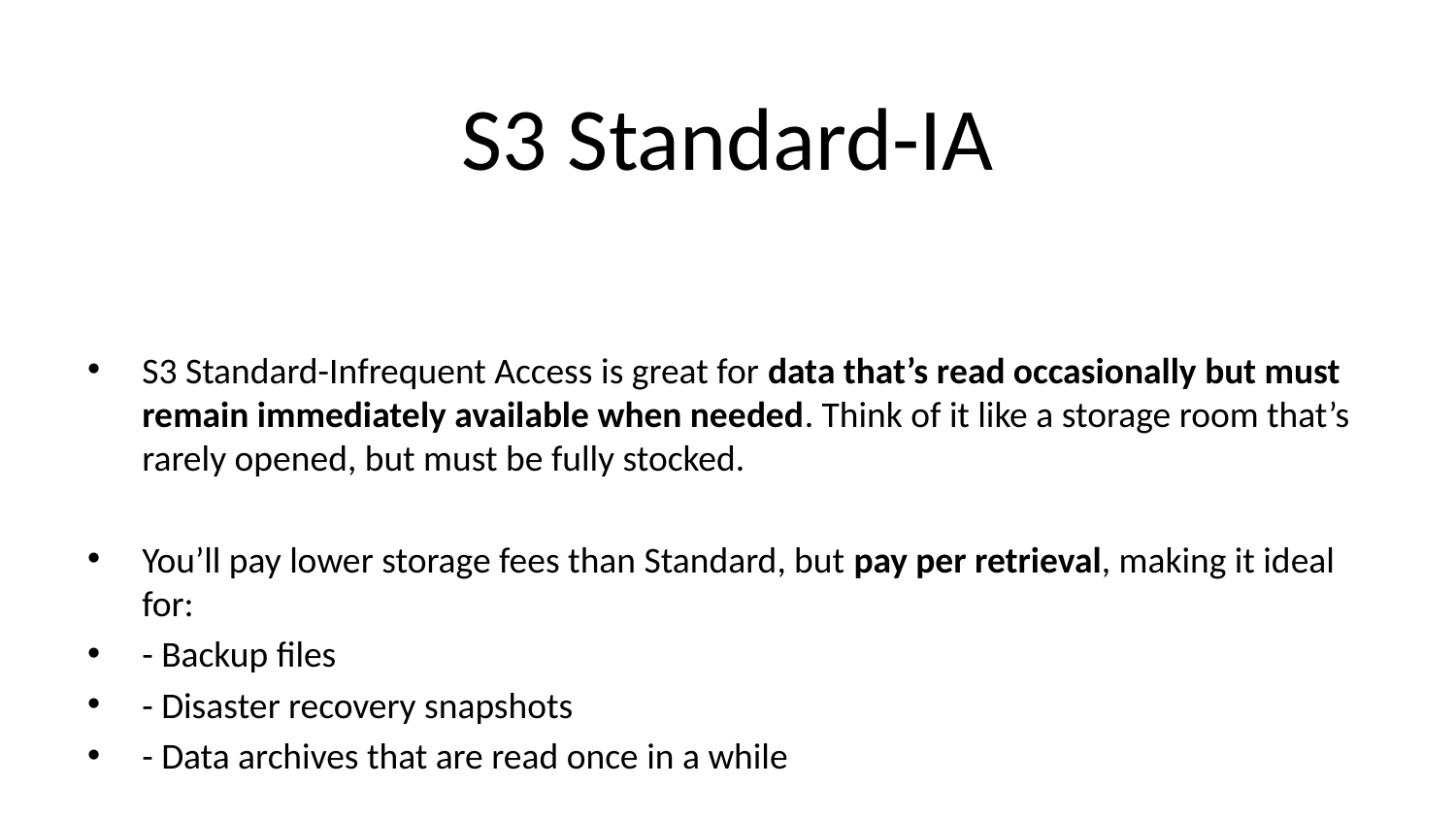

# S3 Standard-IA

S3 Standard-Infrequent Access is great for data that’s read occasionally but must remain immediately available when needed. Think of it like a storage room that’s rarely opened, but must be fully stocked.

You’ll pay lower storage fees than Standard, but pay per retrieval, making it ideal for:
- Backup files
- Disaster recovery snapshots
- Data archives that are read once in a while